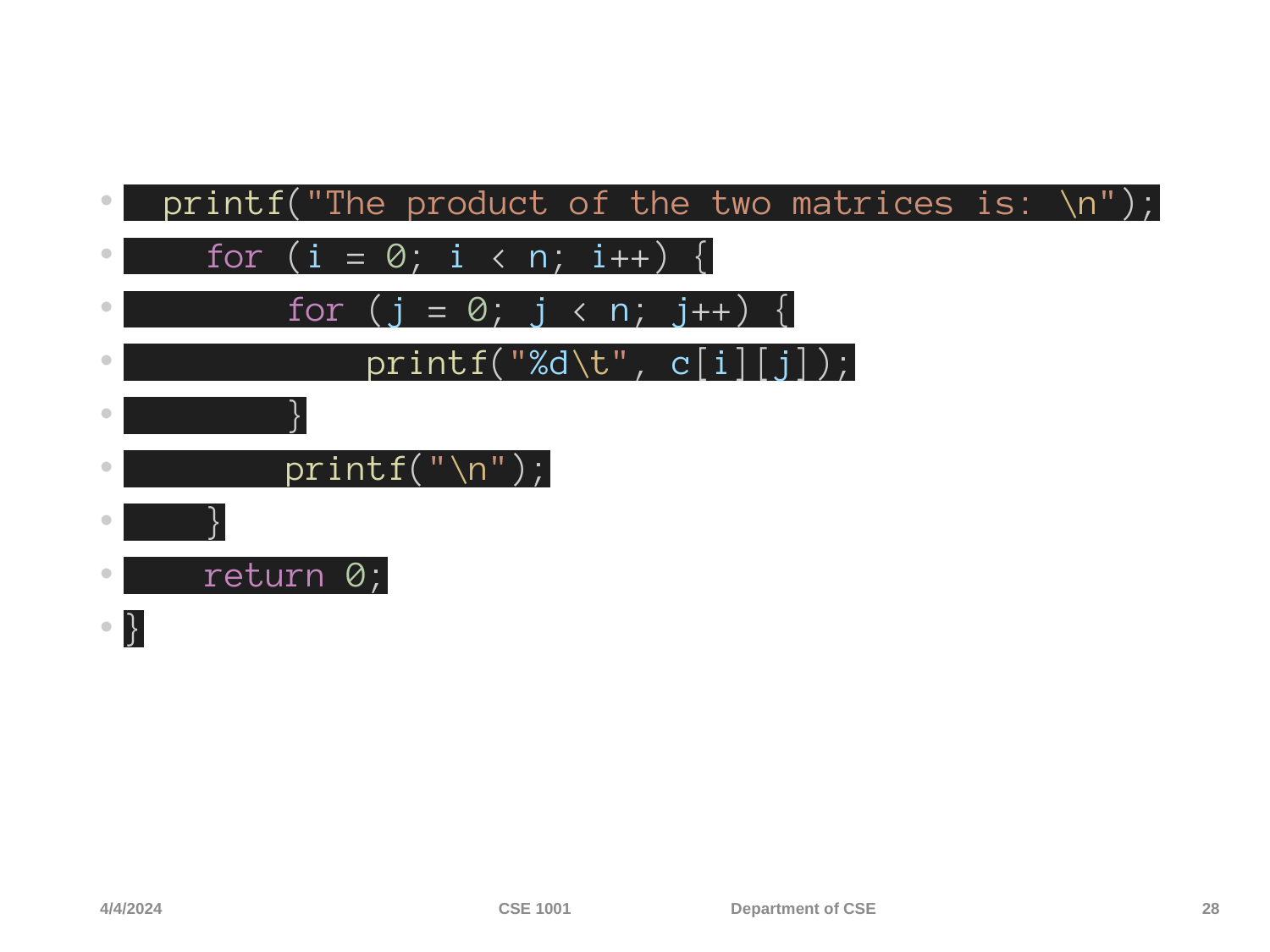

#
  printf("The product of the two matrices is: \n");
    for (i = 0; i < n; i++) {
        for (j = 0; j < n; j++) {
            printf("%d\t", c[i][j]);
        }
        printf("\n");
    }
    return 0;
}

4/4/2024
CSE 1001                                    Department of CSE
28